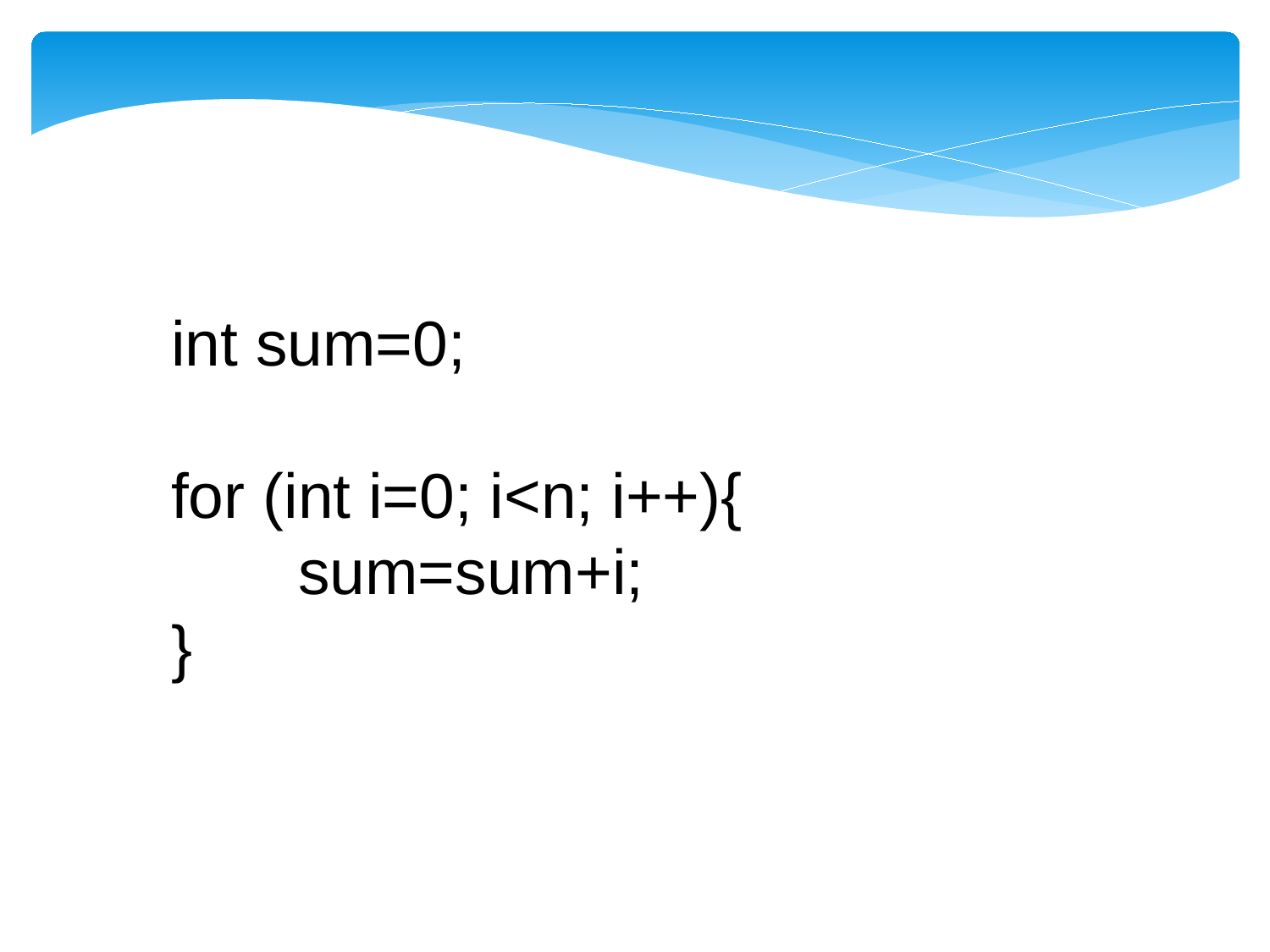

int sum=0;

for (int i=0; i<n; i++){
	sum=sum+i;
}